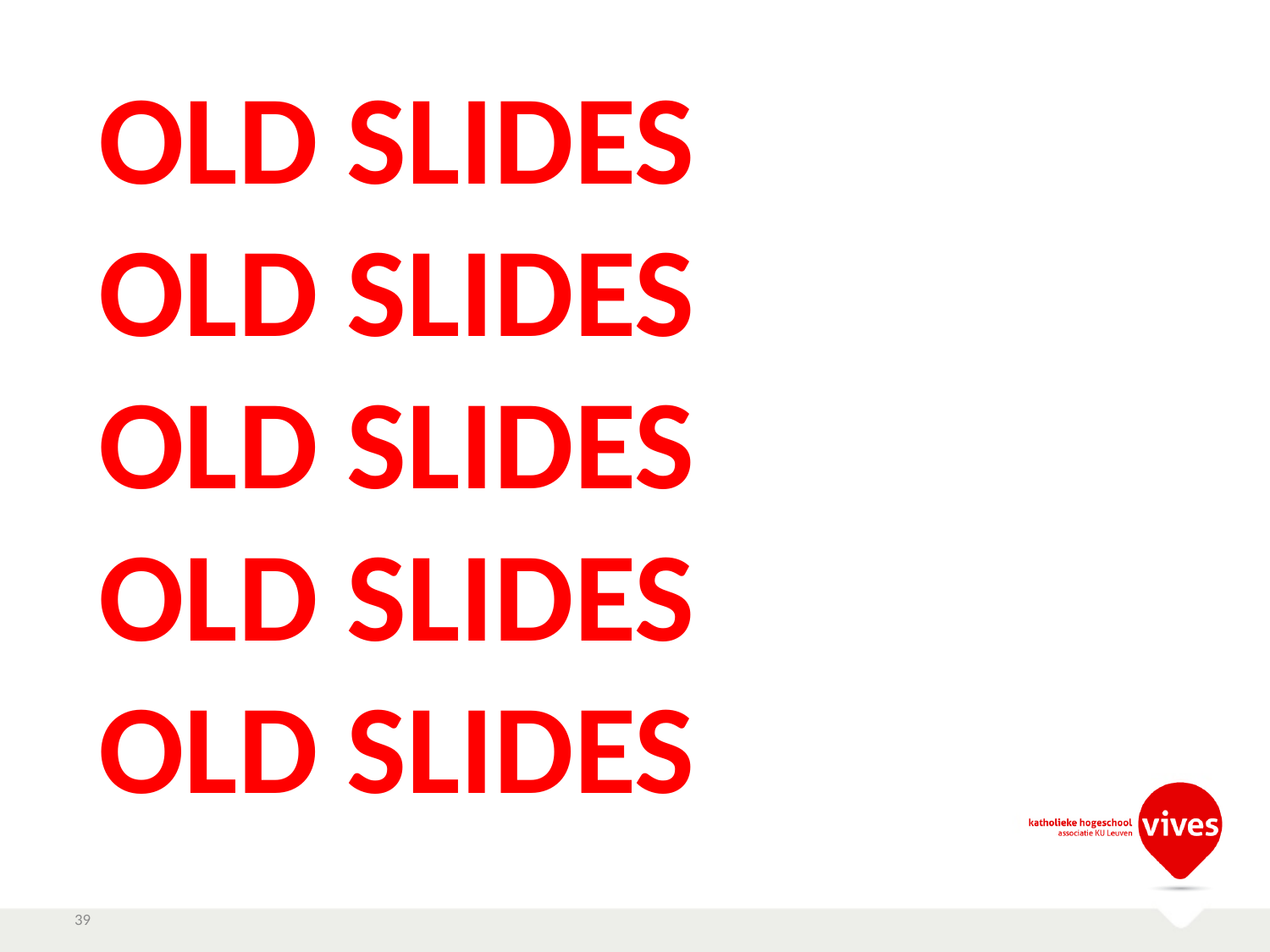

OLD SLIDES
OLD SLIDES
OLD SLIDES
OLD SLIDES
OLD SLIDES
39